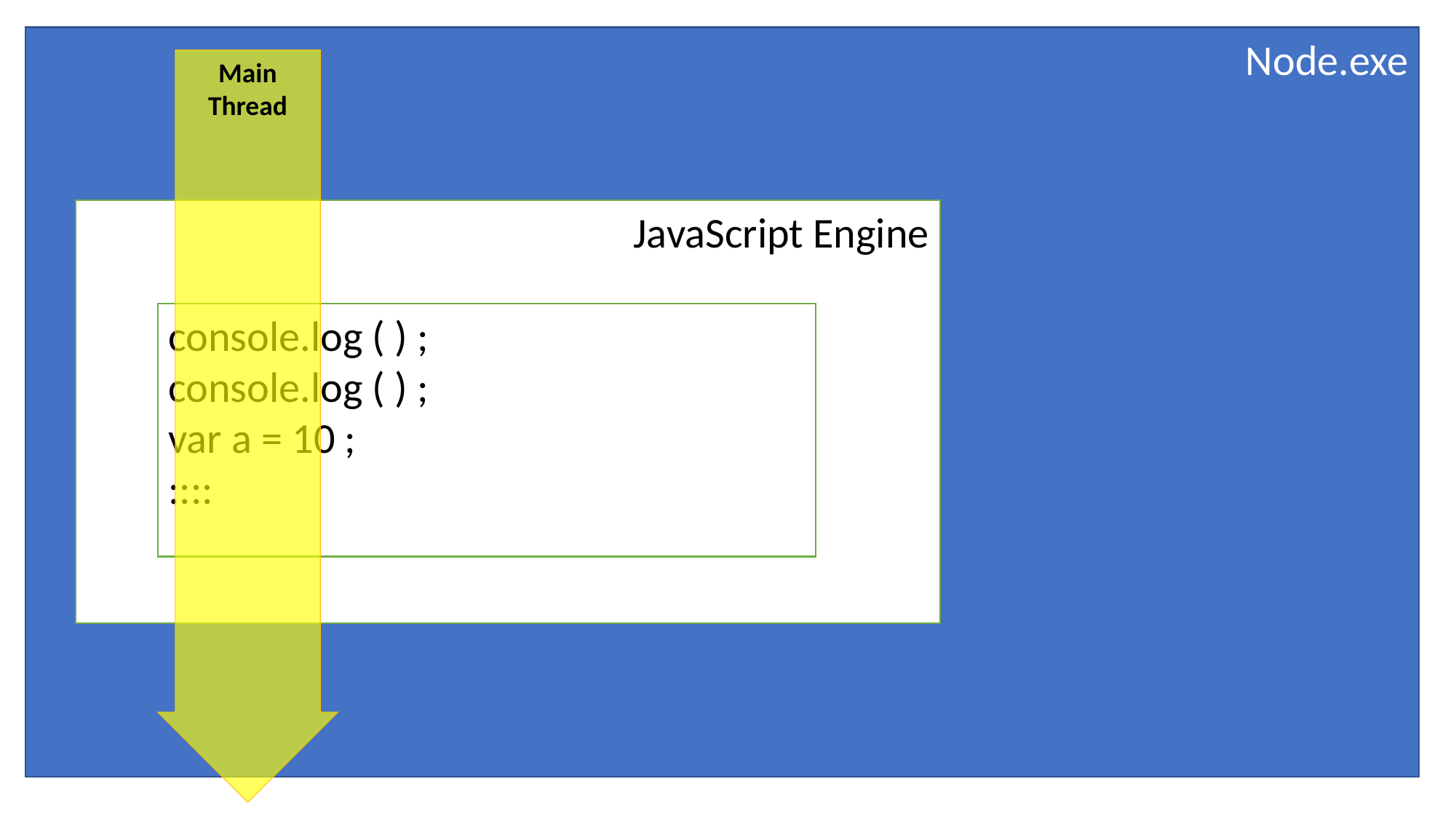

Node.exe
Main
Thread
JavaScript Engine
console.log ( ) ;
console.log ( ) ;
var a = 10 ;
::::